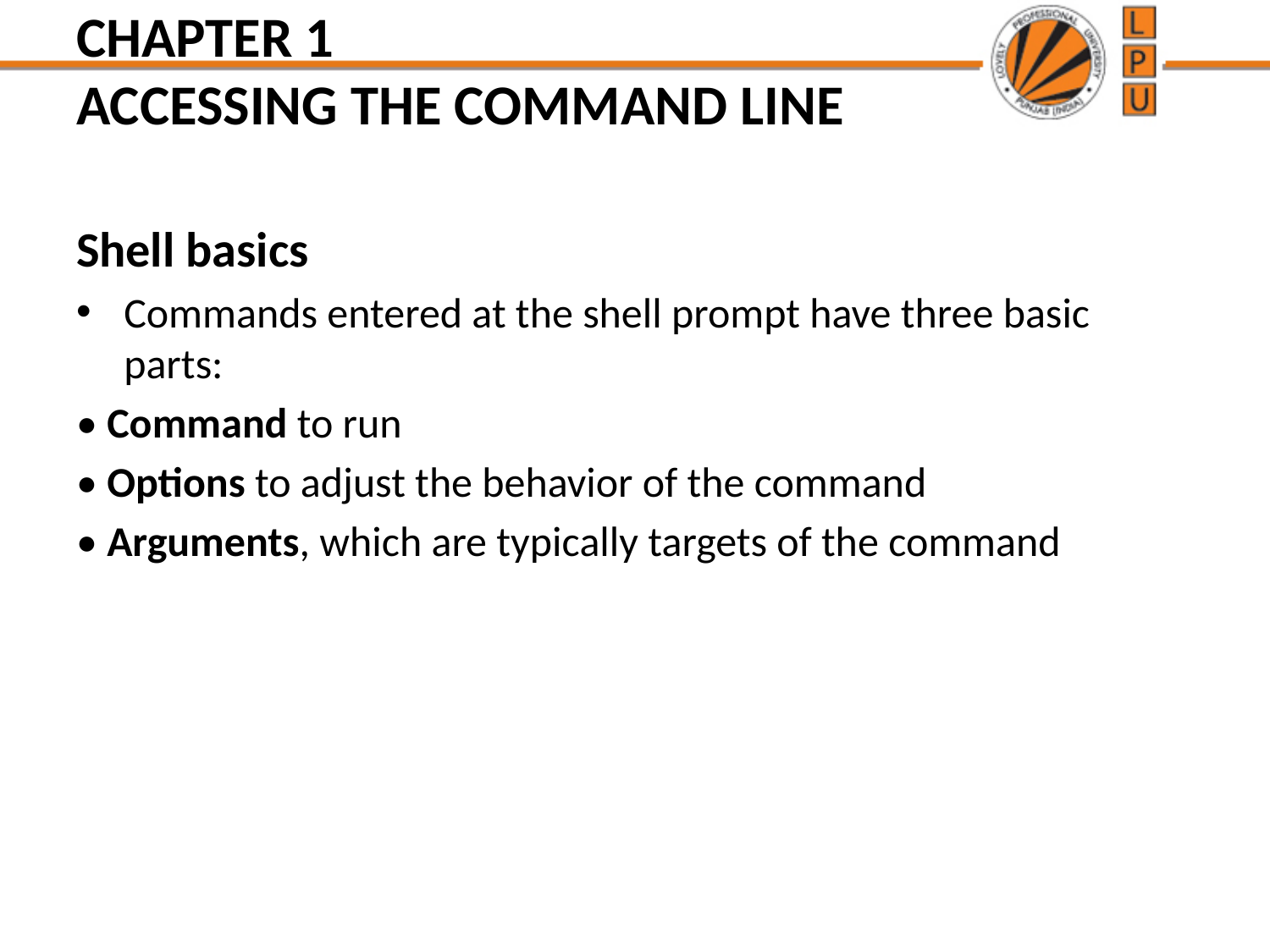

# CHAPTER 1 ACCESSING THE COMMAND LINE
Shell basics
Commands entered at the shell prompt have three basic parts:
• Command to run
• Options to adjust the behavior of the command
• Arguments, which are typically targets of the command